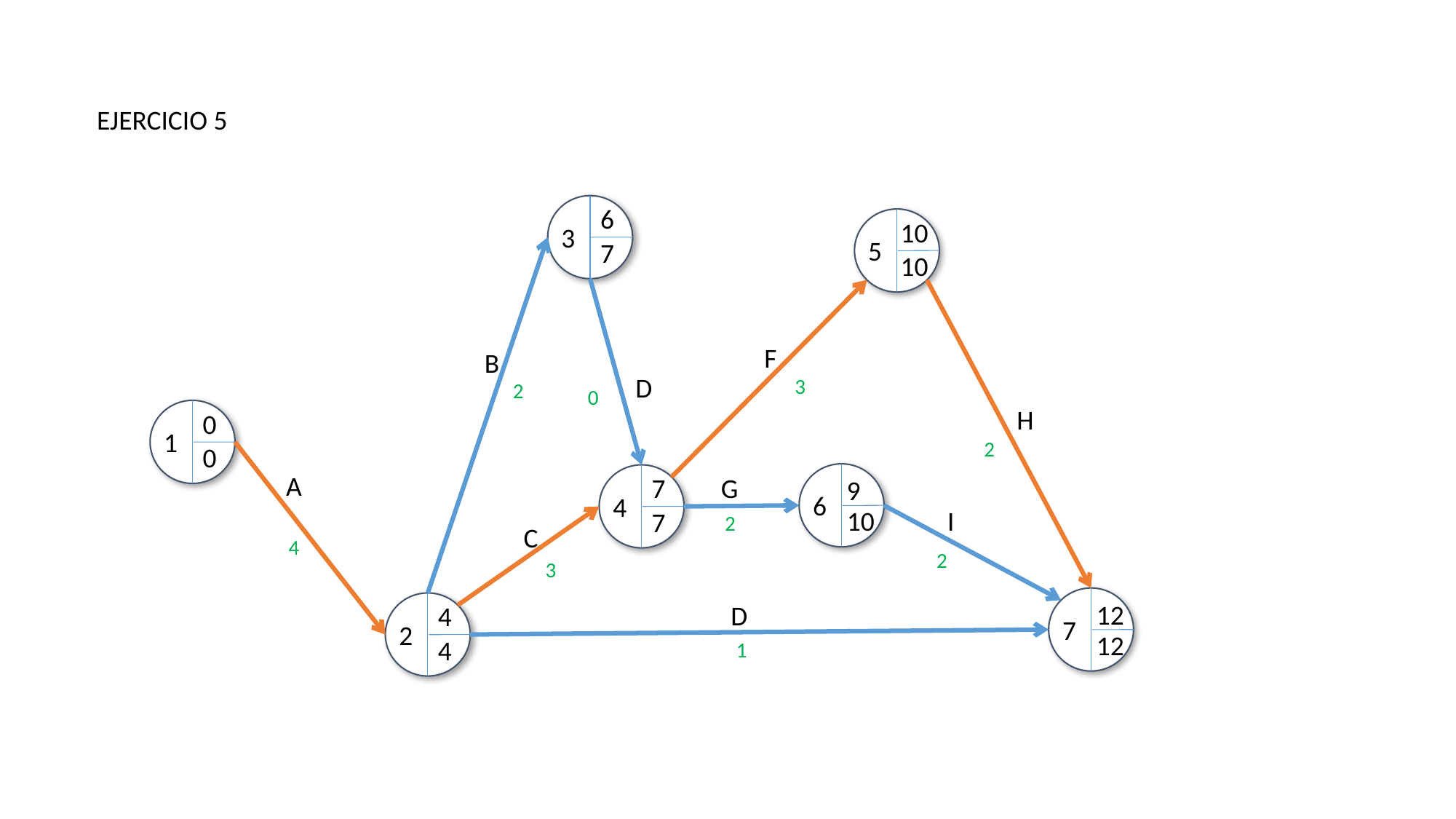

EJERCICIO 5

6

10
3
5
7
10
F
B
D
3
2
0
H

0
1
2
0
A

7
G
9
6
4
10
I
7
2
C
4
2
3

12

D
4
7
2
12
4
1